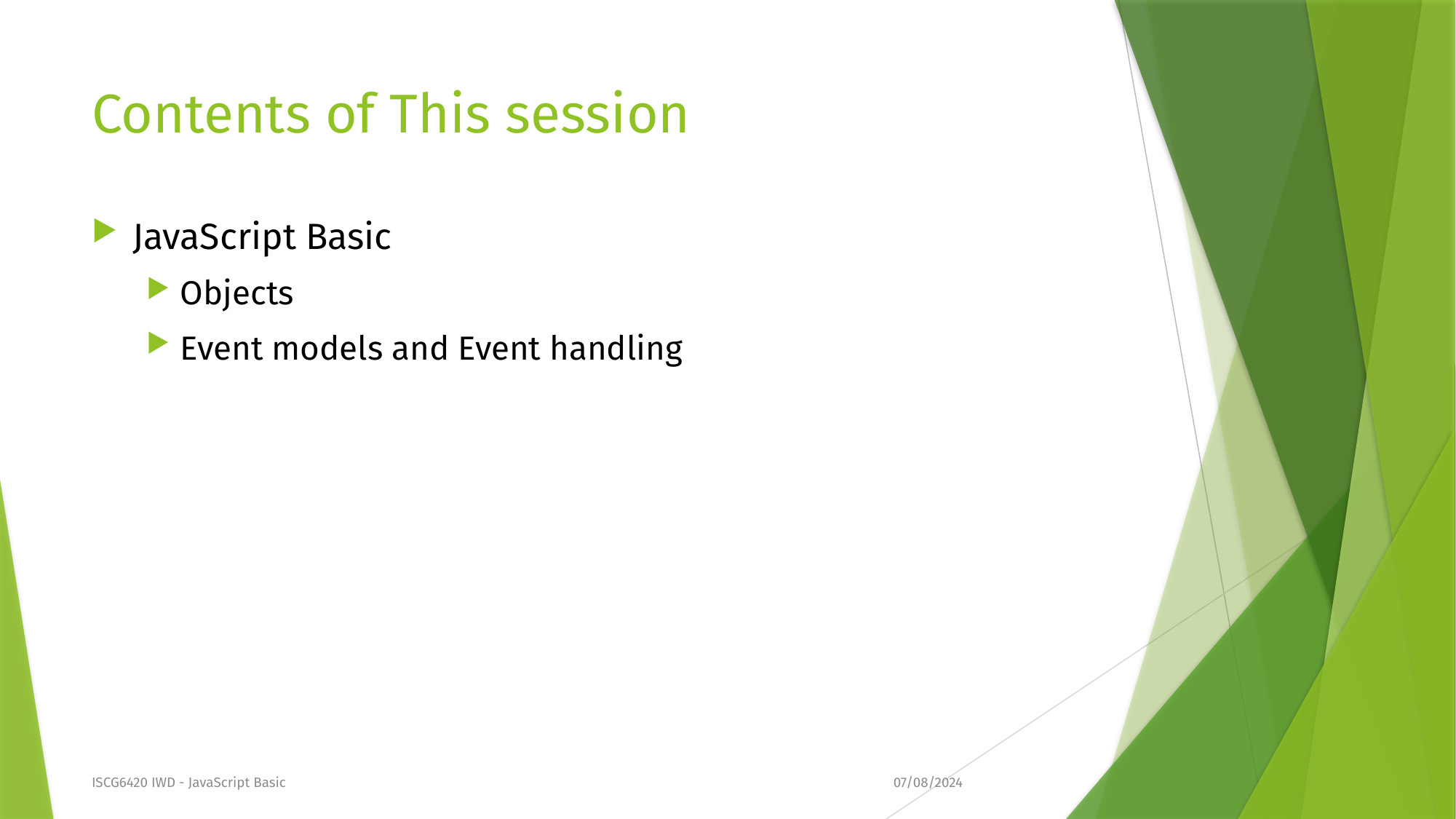

# Contents of This session
JavaScript Basic
Objects
Event models and Event handling

ISCG6420 IWD - JavaScript Basic
07/08/2024